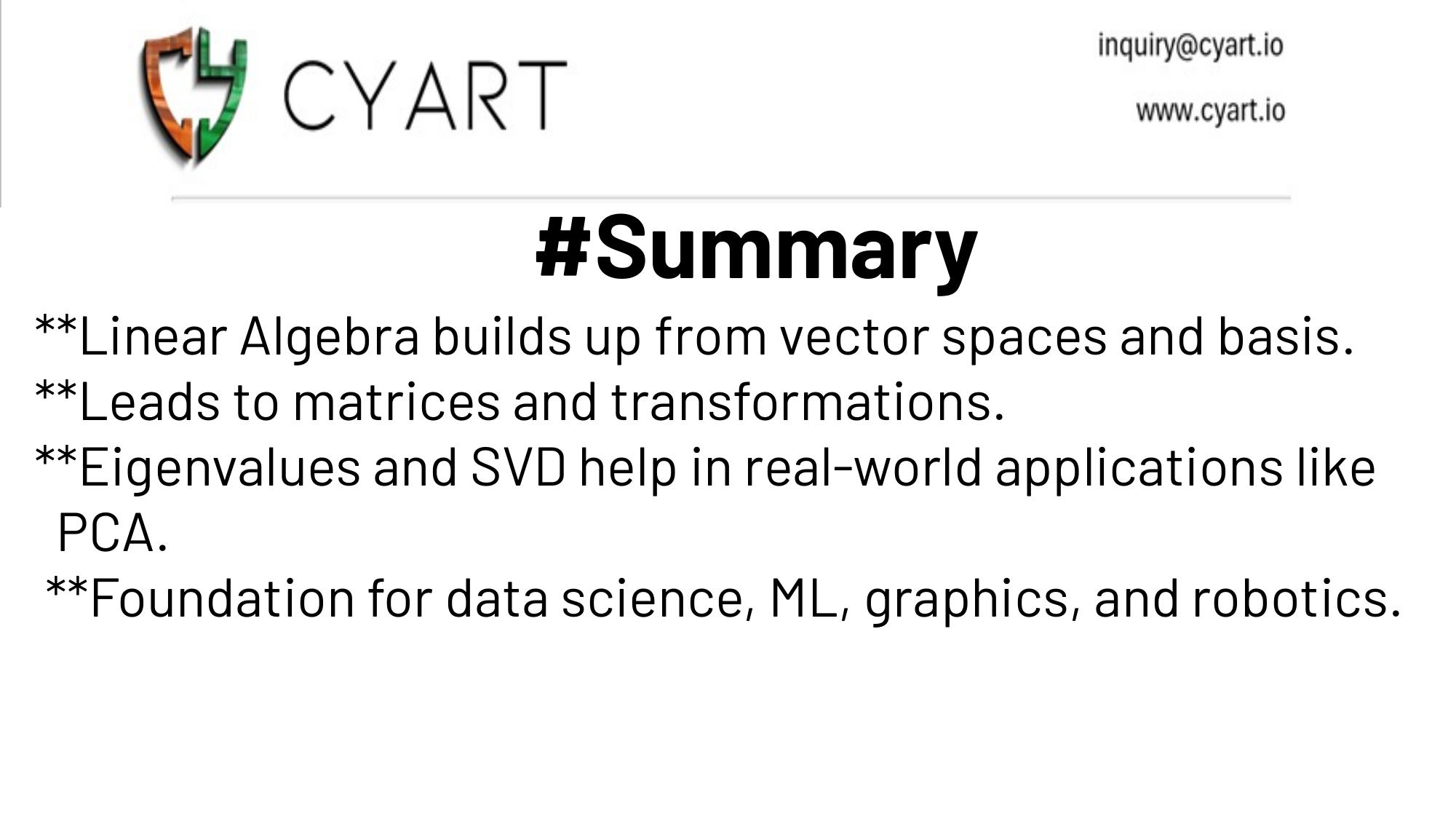

#Summary
**Linear Algebra builds up from vector spaces and basis.
**Leads to matrices and transformations.
**Eigenvalues and SVD help in real-world applications like         PCA.
 **Foundation for data science, ML, graphics, and robotics.